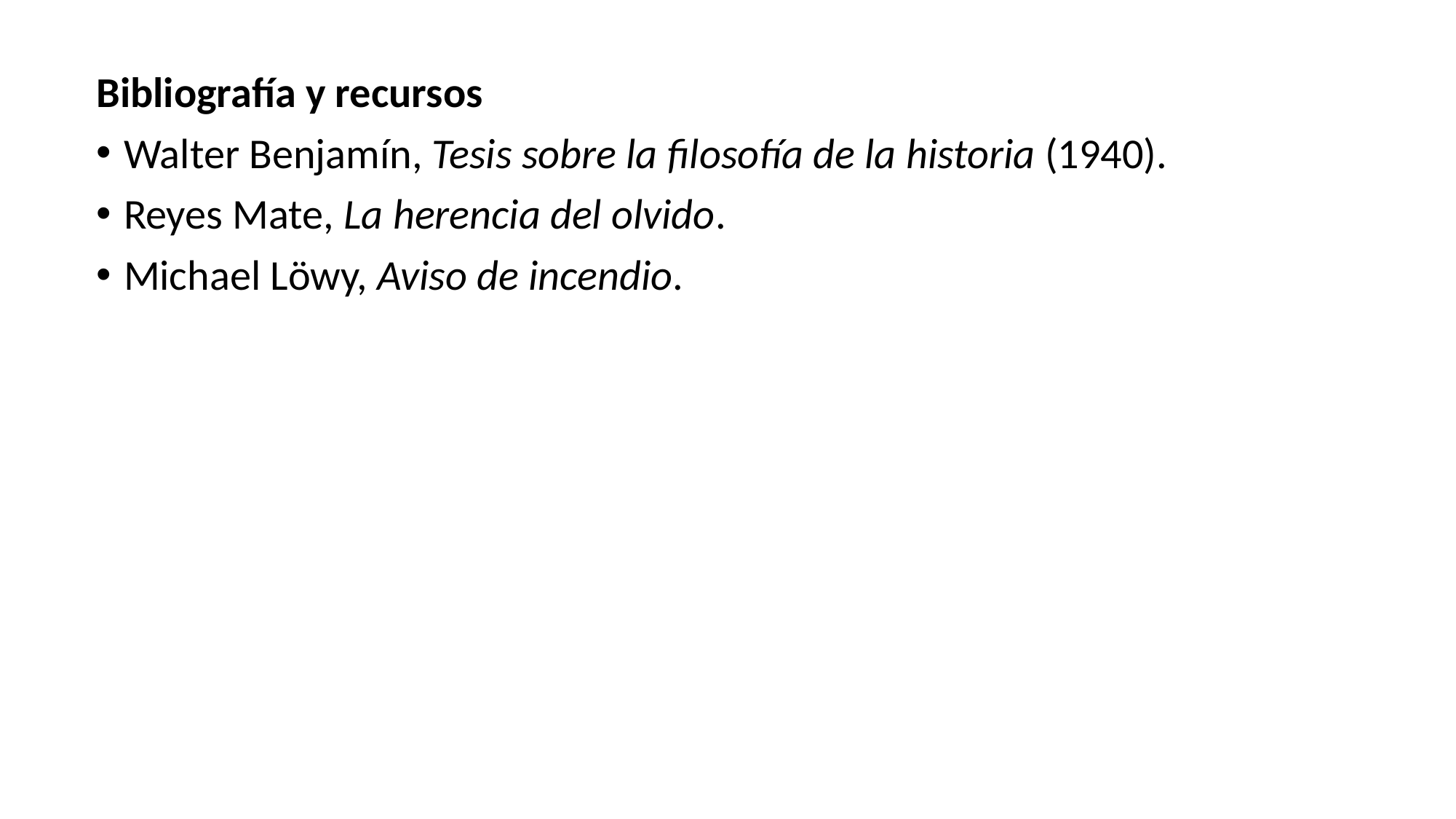

Bibliografía y recursos
Walter Benjamín, Tesis sobre la filosofía de la historia (1940).
Reyes Mate, La herencia del olvido.
Michael Löwy, Aviso de incendio.